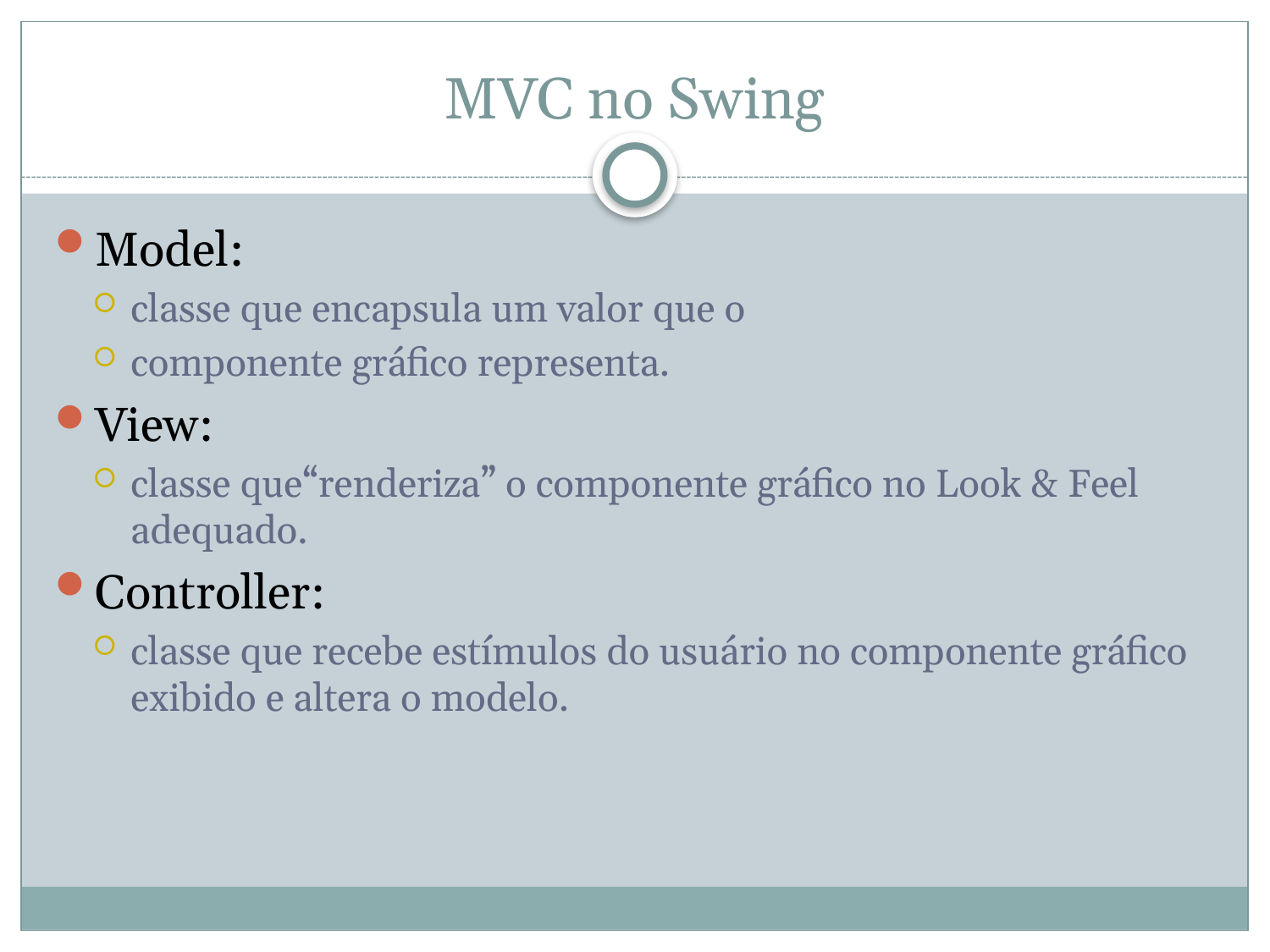

# MVC no Swing
Model:
classe que encapsula um valor que o
componente gráfico representa.
View:
classe que“renderiza” o componente gráfico no Look & Feel adequado.
Controller:
classe que recebe estímulos do usuário no componente gráfico exibido e altera o modelo.